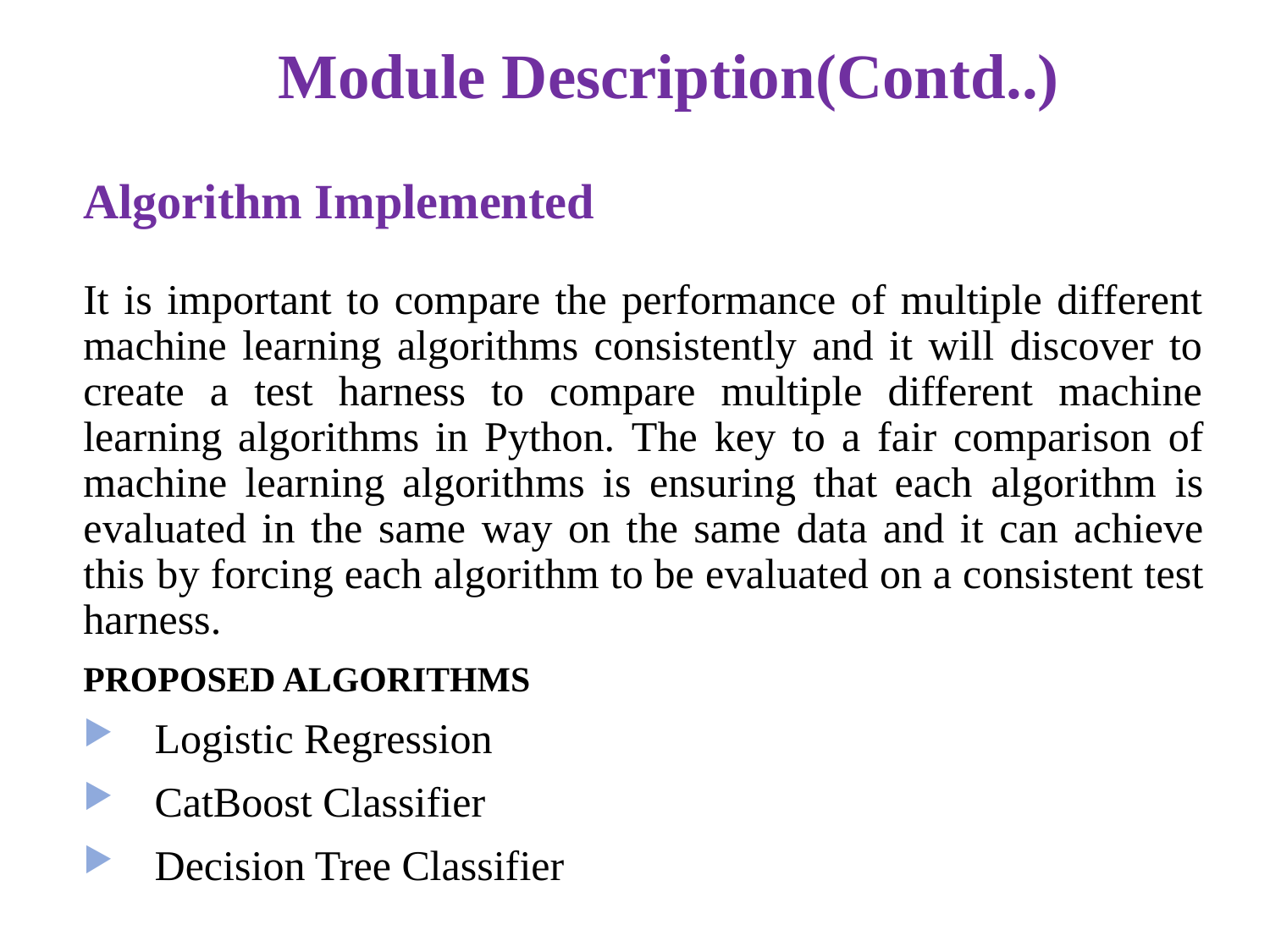

Module Description(Contd..)
# Algorithm Implemented
It is important to compare the performance of multiple different machine learning algorithms consistently and it will discover to create a test harness to compare multiple different machine learning algorithms in Python. The key to a fair comparison of machine learning algorithms is ensuring that each algorithm is evaluated in the same way on the same data and it can achieve this by forcing each algorithm to be evaluated on a consistent test harness.
PROPOSED ALGORITHMS
Logistic Regression
CatBoost Classifier
Decision Tree Classifier